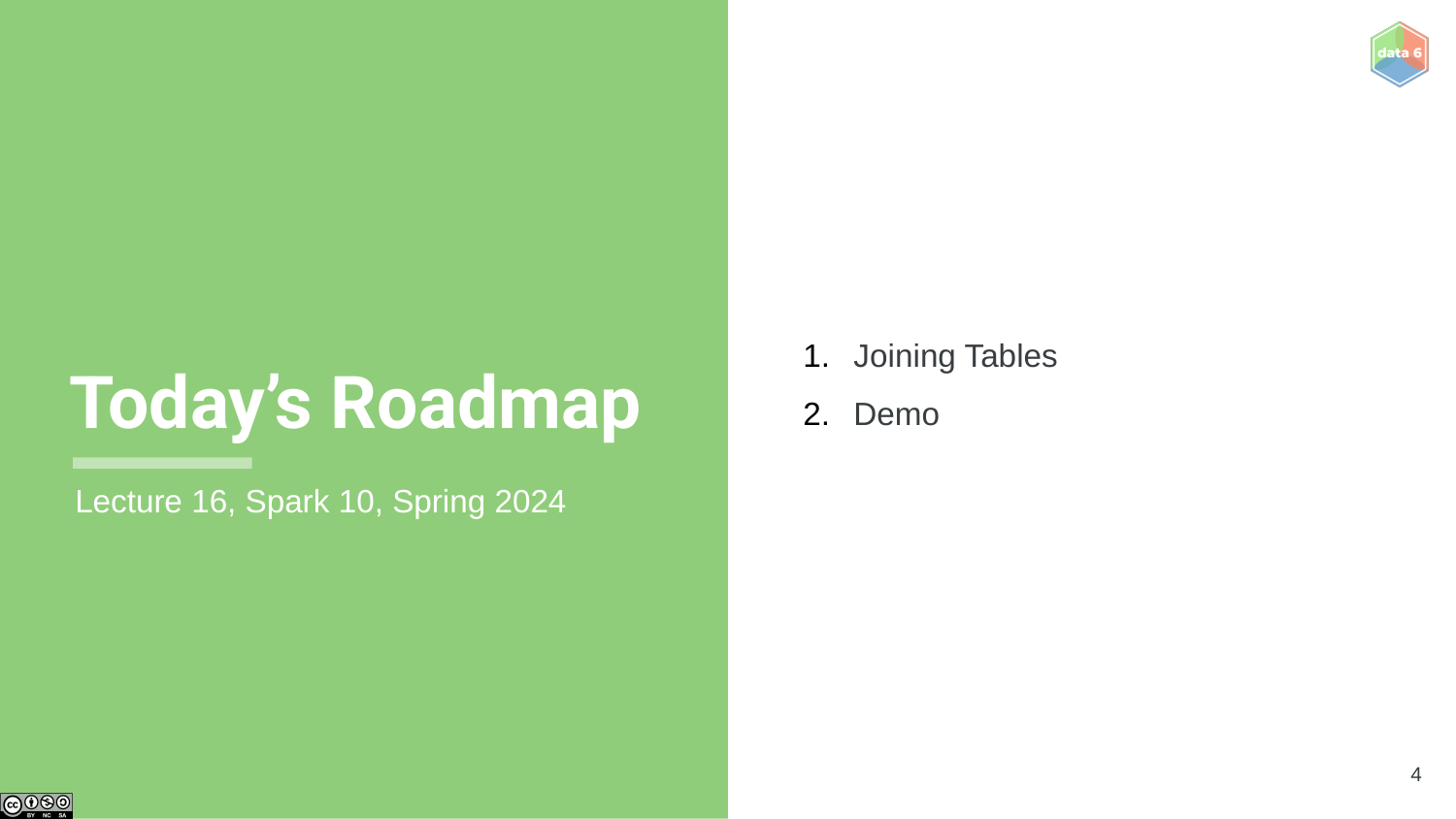

Joining Tables
Demo

# Today’s Roadmap
Lecture 16, Spark 10, Spring 2024
4